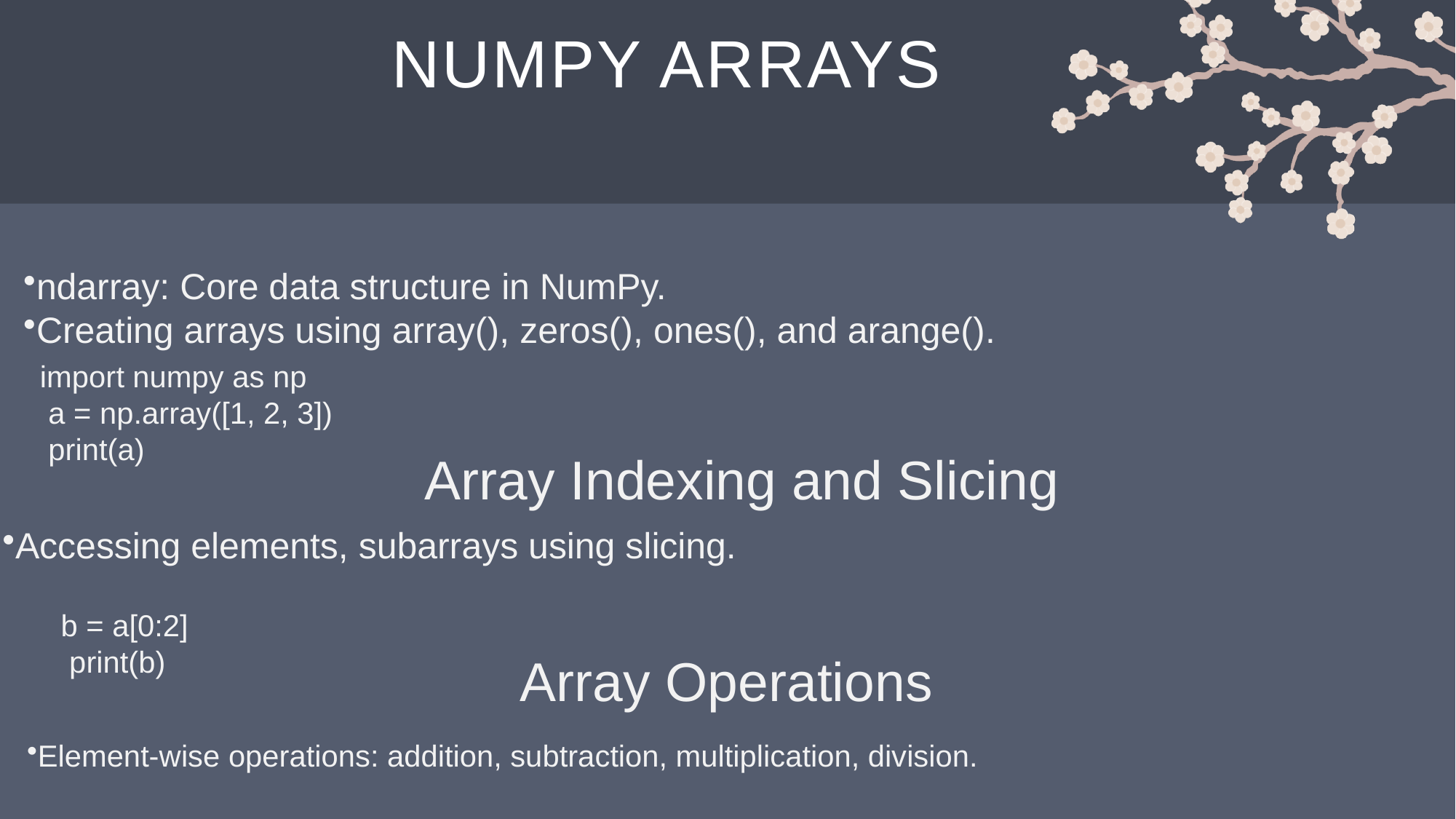

# NumPy Arrays

ndarray: Core data structure in NumPy.
Creating arrays using array(), zeros(), ones(), and arange().

import numpy as np
 a = np.array([1, 2, 3])
 print(a)
Array Indexing and Slicing
Accessing elements, subarrays using slicing.
b = a[0:2]
 print(b)
Array Operations

Element-wise operations: addition, subtraction, multiplication, division.